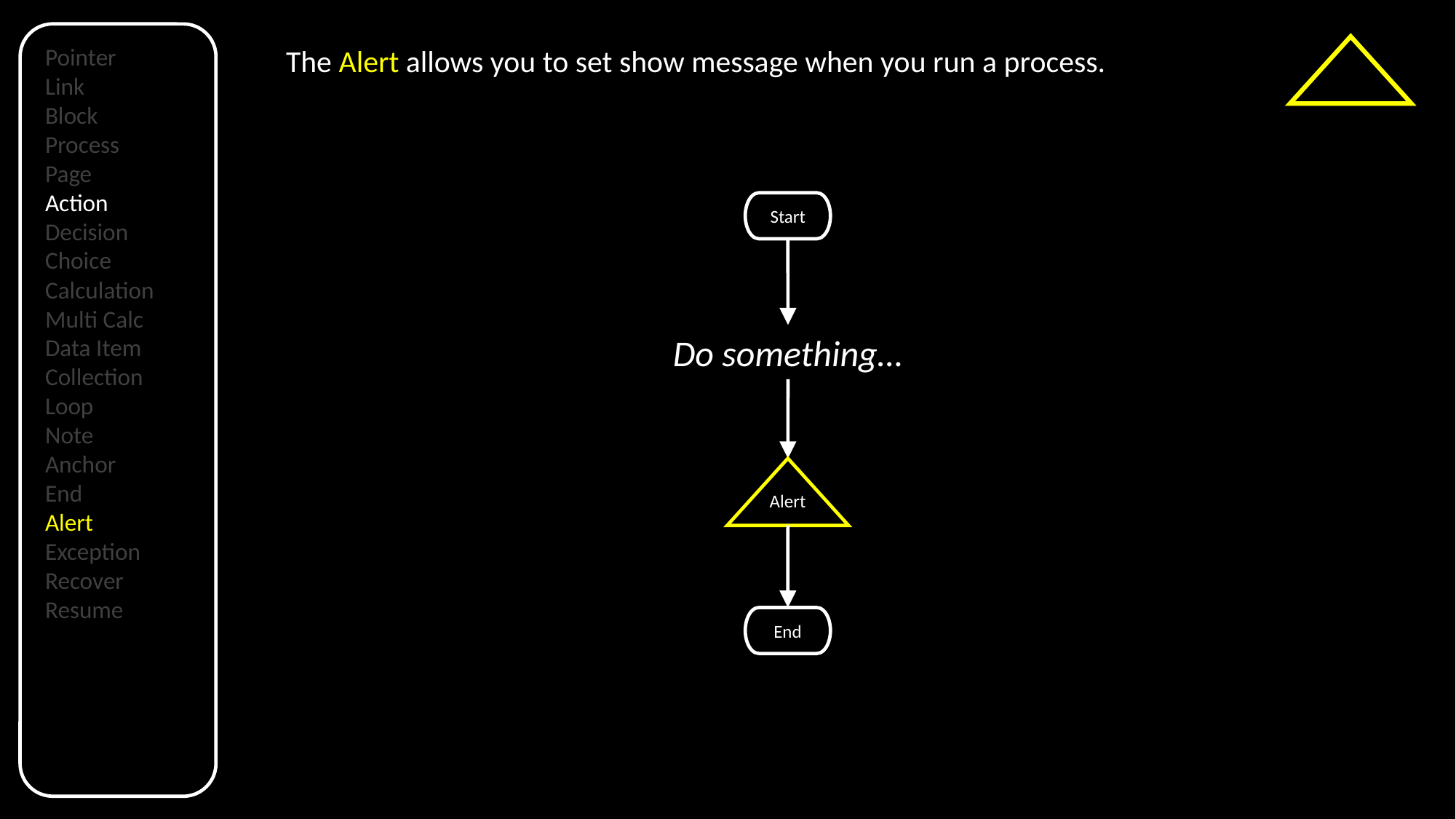

Pointer
Link
Block
Process
Page
Action
Decision
Choice
Calculation
Multi Calc
Data Item
Collection
Loop
Note
Anchor
End
Alert
Exception
Recover
Resume
The Alert allows you to set show message when you run a process.

Start
Do something…

Alert
End